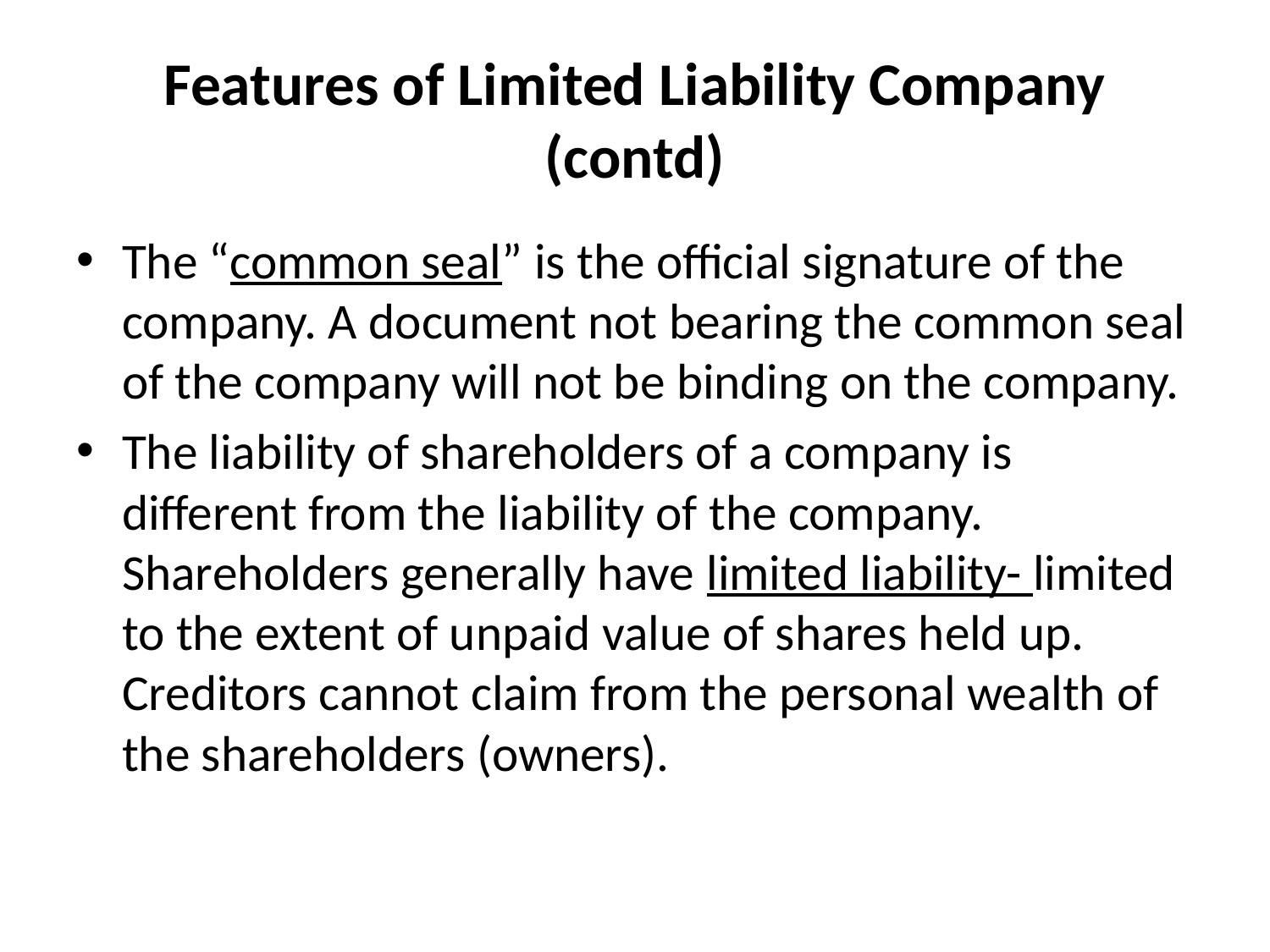

# Features of Limited Liability Company (contd)
The “common seal” is the official signature of the company. A document not bearing the common seal of the company will not be binding on the company.
The liability of shareholders of a company is different from the liability of the company. Shareholders generally have limited liability- limited to the extent of unpaid value of shares held up. Creditors cannot claim from the personal wealth of the shareholders (owners).